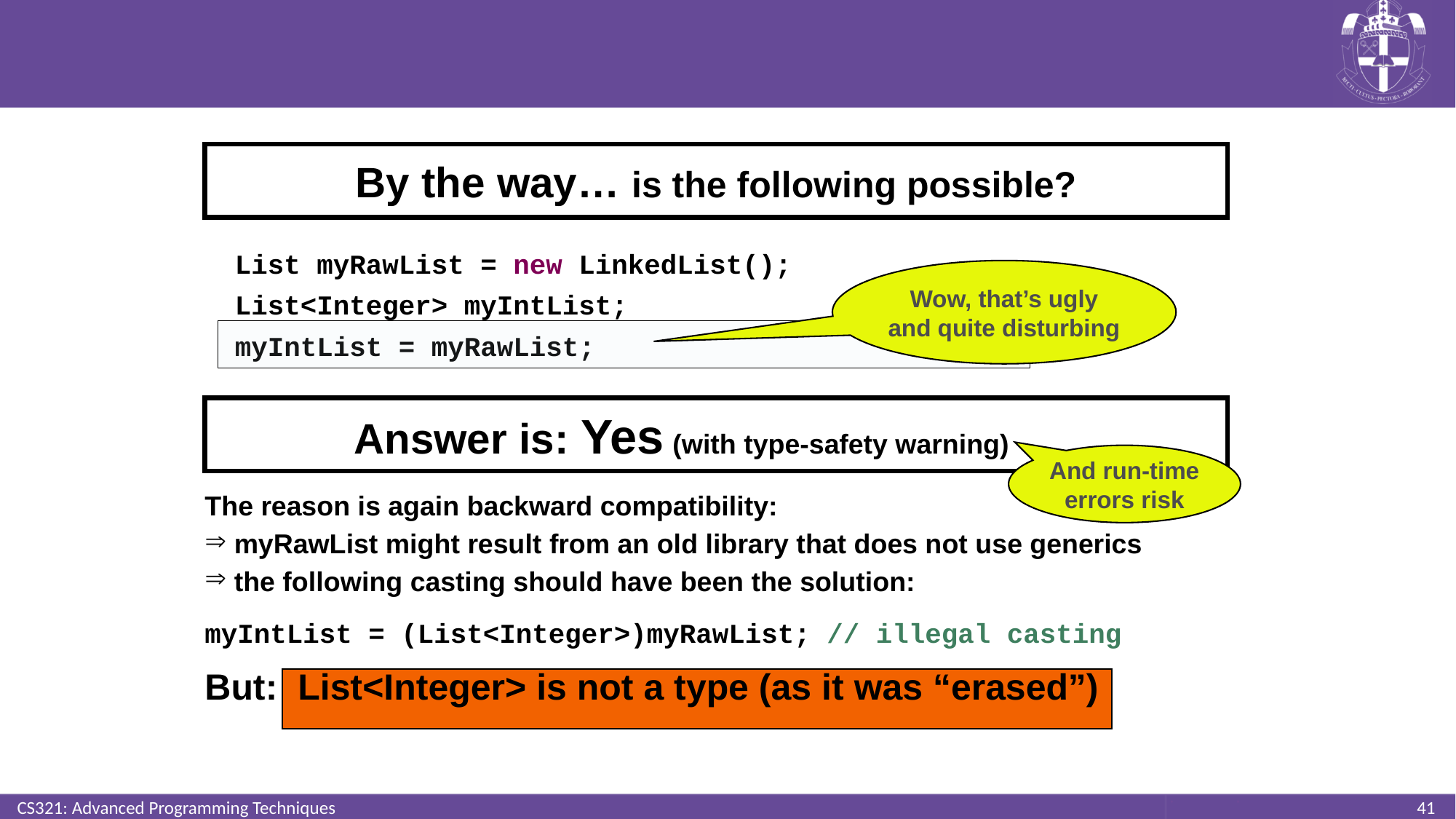

#

By the way… is the following possible?
List myRawList = new LinkedList();
List<Integer> myIntList;
myIntList = myRawList;
Wow, that’s ugly
and quite disturbing

Answer is: Yes (with type-safety warning)
And run-time errors risk
The reason is again backward compatibility:
 myRawList might result from an old library that does not use generics
 the following casting should have been the solution:

myIntList = (List<Integer>)myRawList; // illegal casting

But:  List<Integer> is not a type (as it was “erased”)

CS321: Advanced Programming Techniques
41